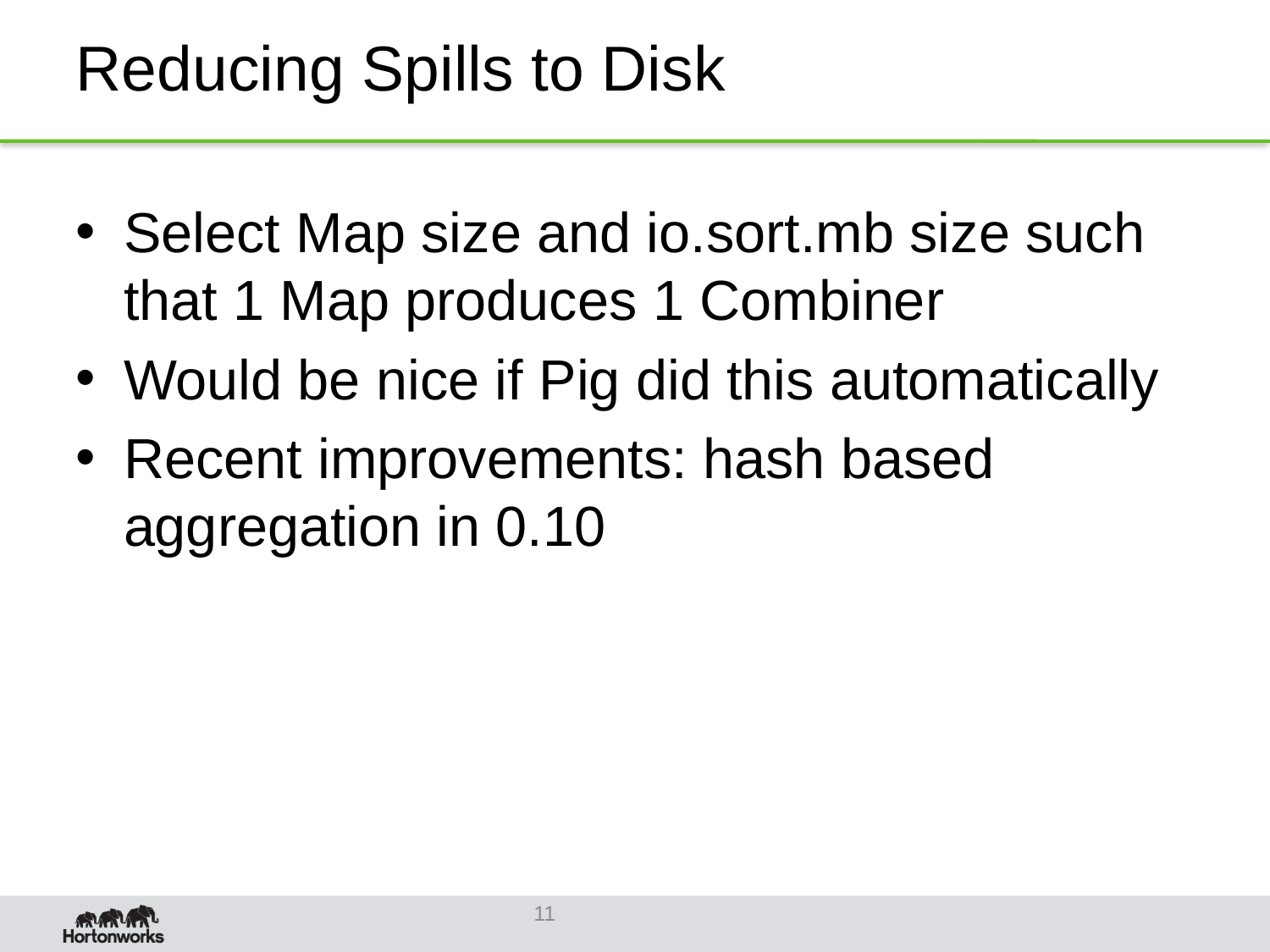

# Reducing Spills to Disk
Select Map size and io.sort.mb size such that 1 Map produces 1 Combiner
Would be nice if Pig did this automatically
Recent improvements: hash based aggregation in 0.10

11